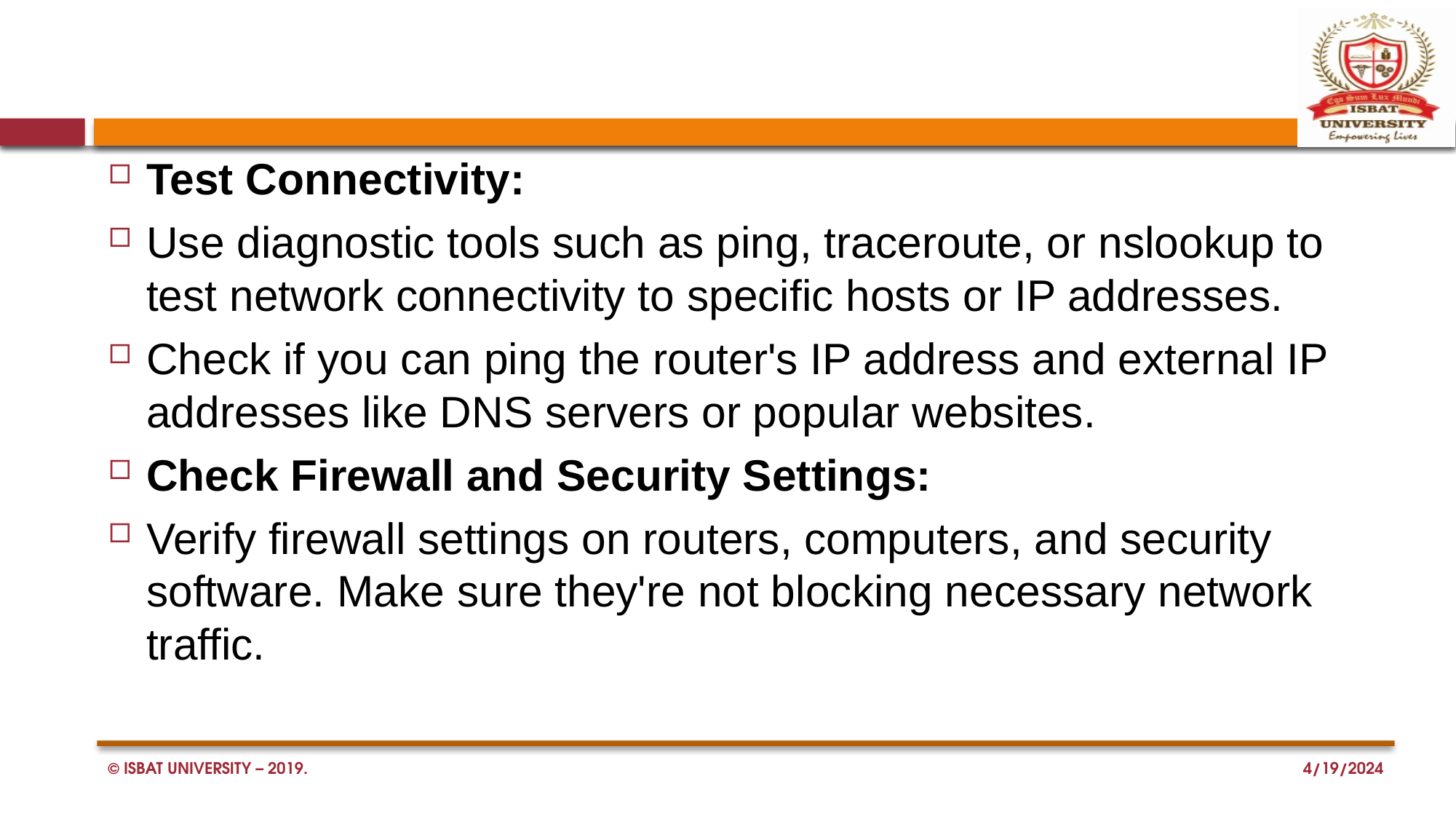

#
Test Connectivity:
Use diagnostic tools such as ping, traceroute, or nslookup to test network connectivity to specific hosts or IP addresses.
Check if you can ping the router's IP address and external IP addresses like DNS servers or popular websites.
Check Firewall and Security Settings:
Verify firewall settings on routers, computers, and security software. Make sure they're not blocking necessary network traffic.